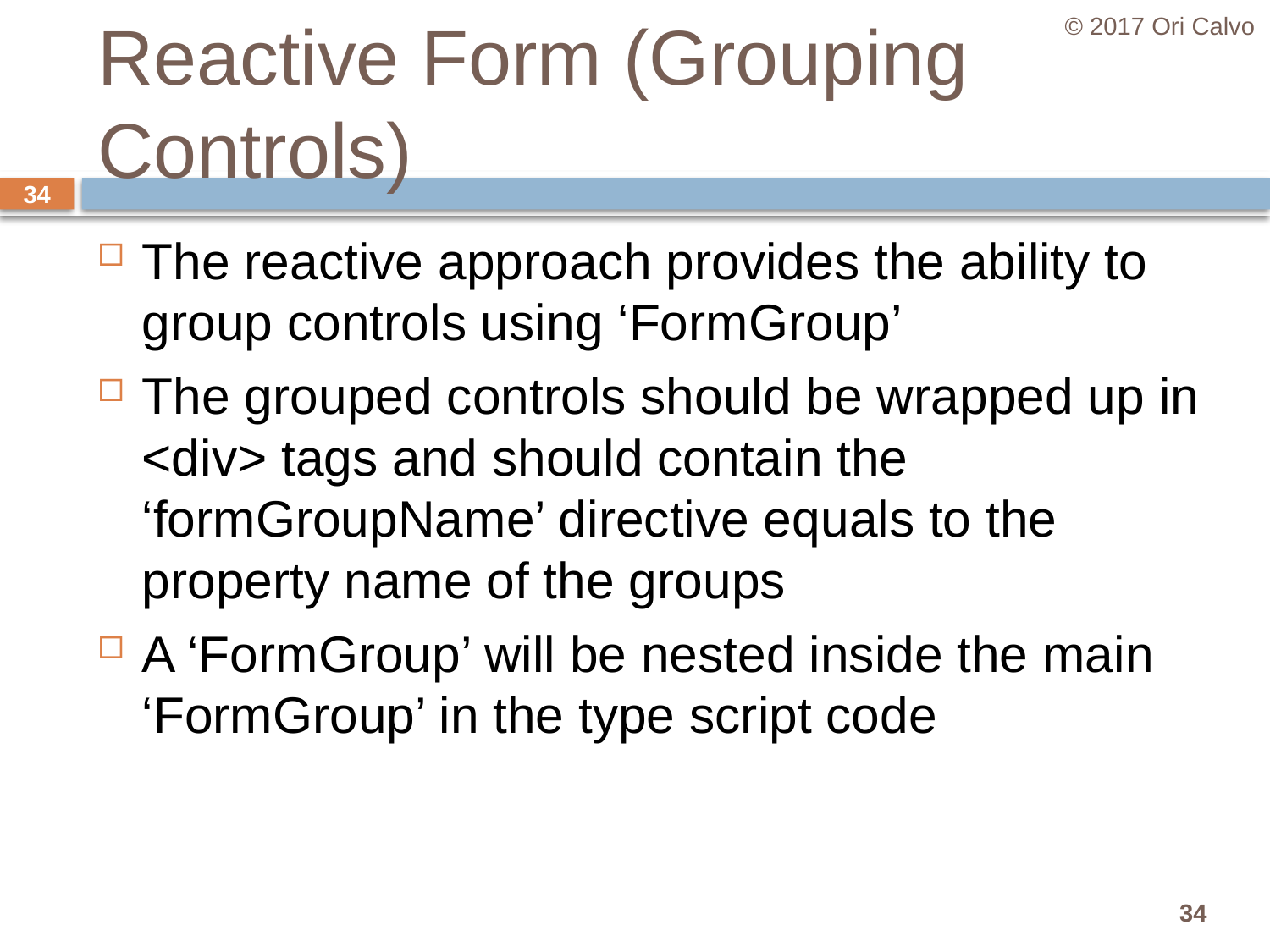

© 2017 Ori Calvo
# Reactive Form (Grouping Controls)
34
The reactive approach provides the ability to group controls using ‘FormGroup’
The grouped controls should be wrapped up in <div> tags and should contain the ‘formGroupName’ directive equals to the property name of the groups
A ‘FormGroup’ will be nested inside the main ‘FormGroup’ in the type script code